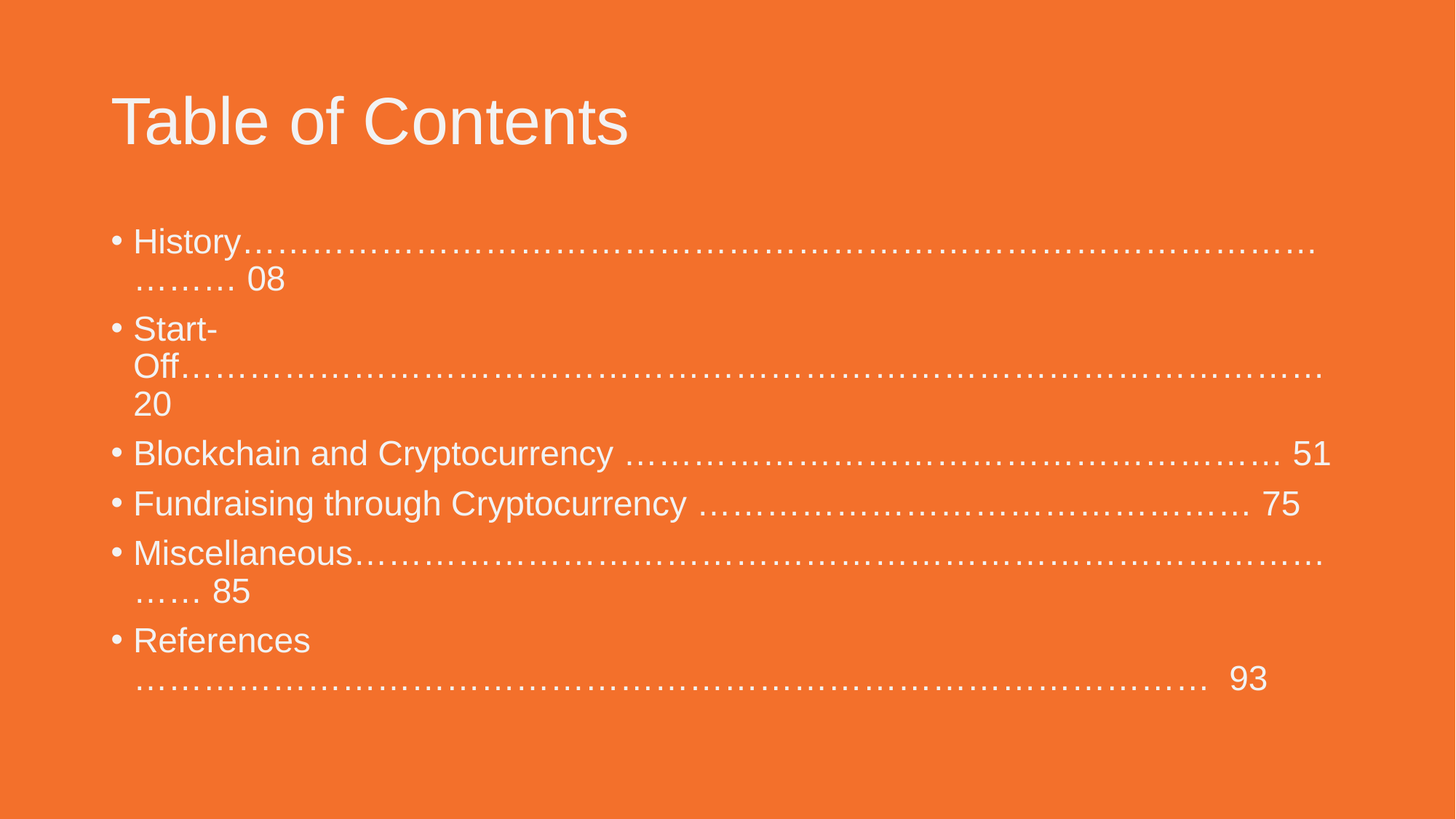

# Table of Contents
History………………………………………………………………………………………… 08
Start-Off……………………………………………………………………………………… 20
Blockchain and Cryptocurrency ………………………………………………… 51
Fundraising through Cryptocurrency ………………………………………… 75
Miscellaneous……………………………………………………………………………… 85
References …………………………………………………………………………………  93

6